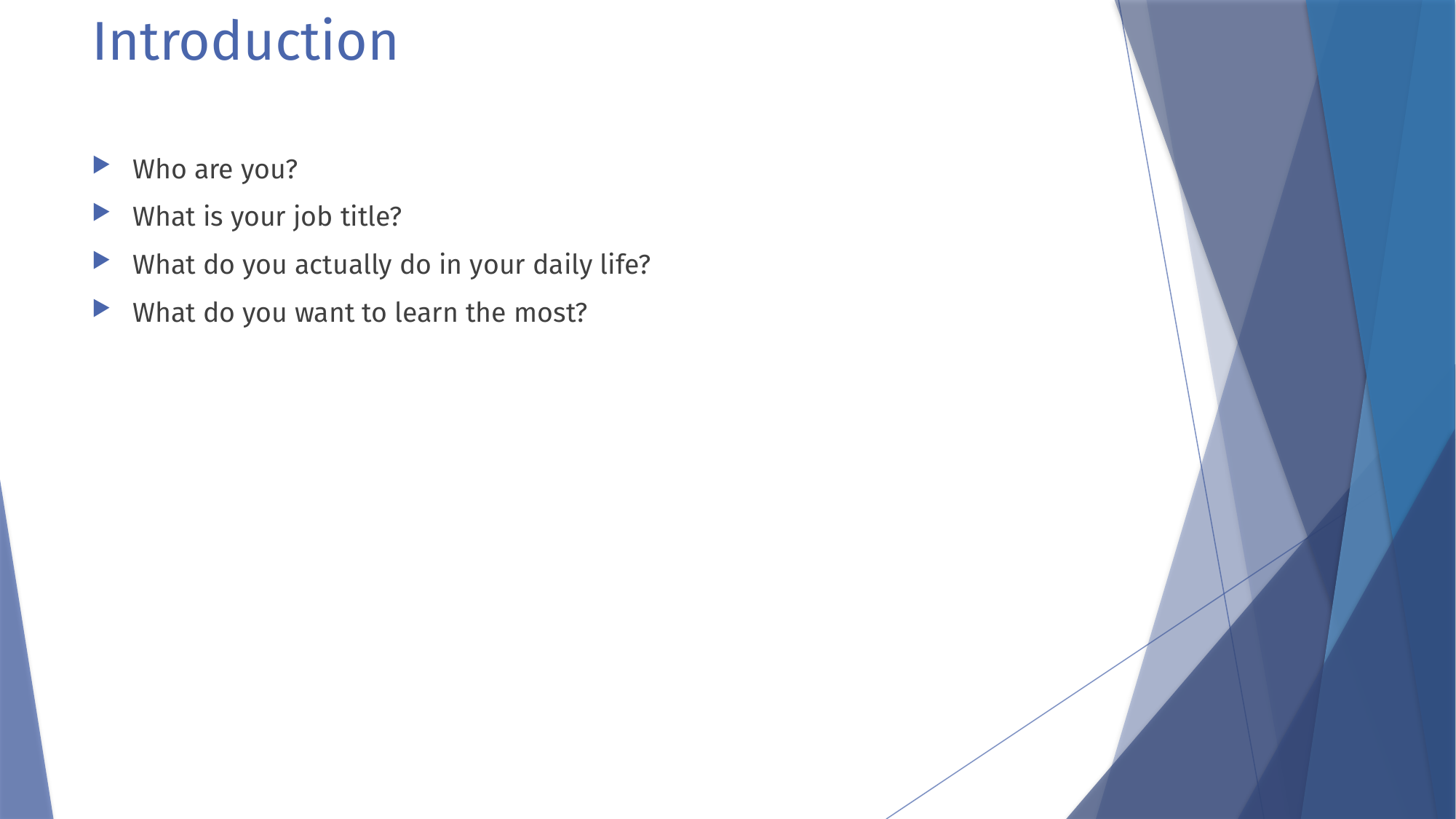

# Introduction
Who are you?
What is your job title?
What do you actually do in your daily life?
What do you want to learn the most?